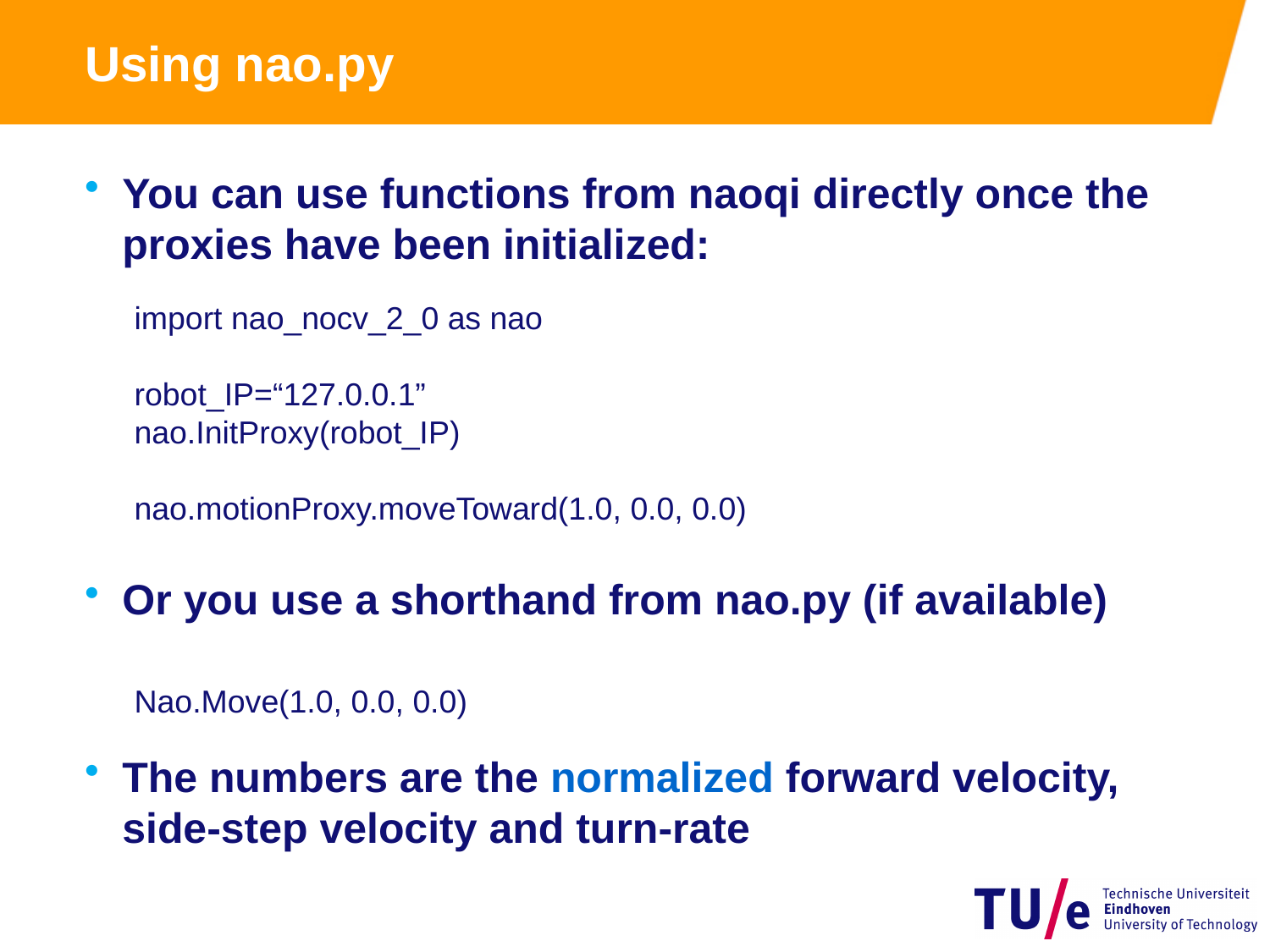

# Using nao.py
You can use functions from naoqi directly once the proxies have been initialized:

Or you use a shorthand from nao.py (if available)

The numbers are the normalized forward velocity, side-step velocity and turn-rate

import nao_nocv_2_0 as nao

robot_IP=“127.0.0.1”
nao.InitProxy(robot_IP)

nao.motionProxy.moveToward(1.0, 0.0, 0.0)
Nao.Move(1.0, 0.0, 0.0)